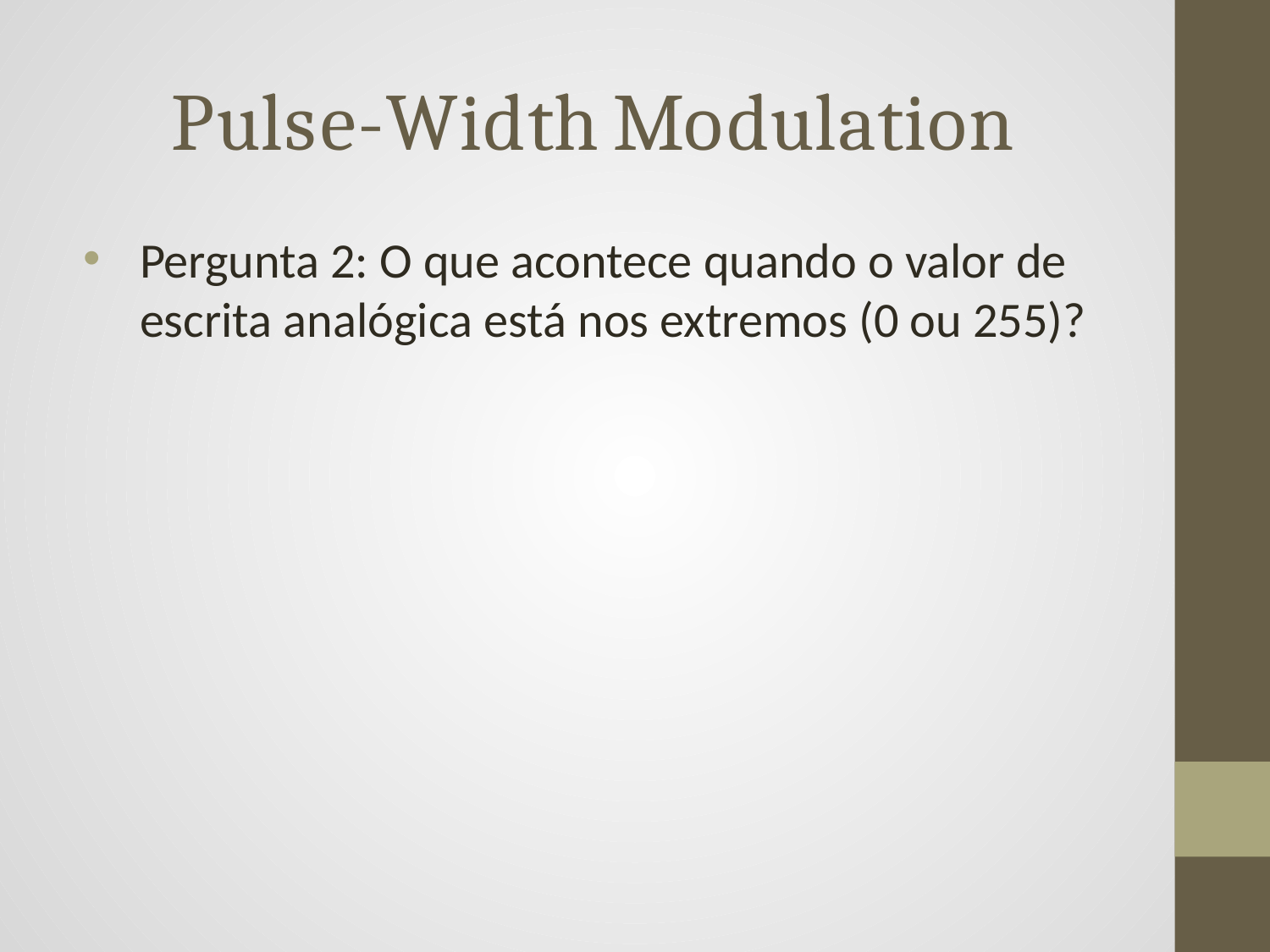

# Pulse-Width Modulation
Pergunta 2: O que acontece quando o valor de escrita analógica está nos extremos (0 ou 255)?